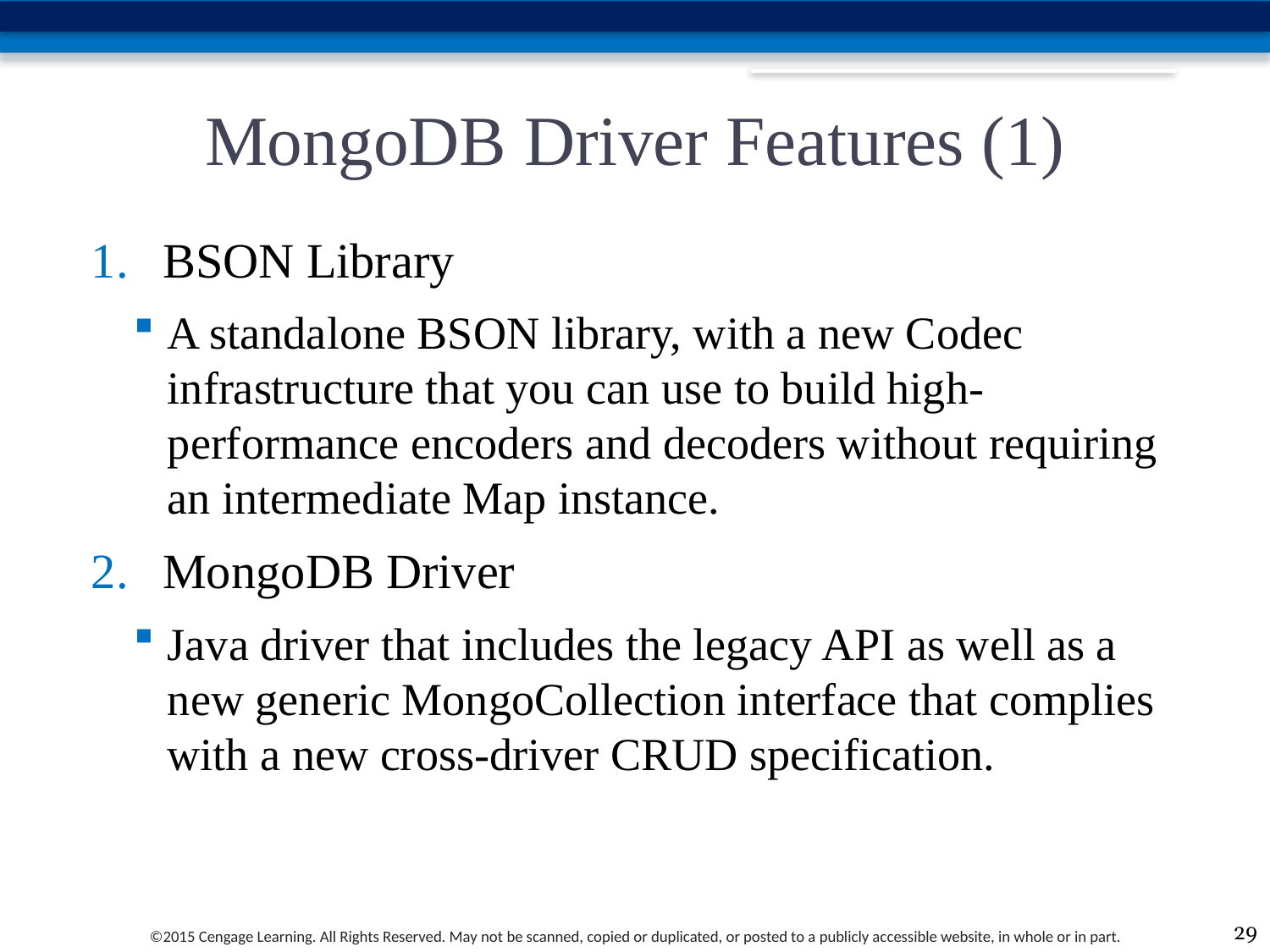

# MongoDB Driver Features (1)
BSON Library
A standalone BSON library, with a new Codec infrastructure that you can use to build high-performance encoders and decoders without requiring an intermediate Map instance.
MongoDB Driver
Java driver that includes the legacy API as well as a new generic MongoCollection interface that complies with a new cross-driver CRUD specification.
29